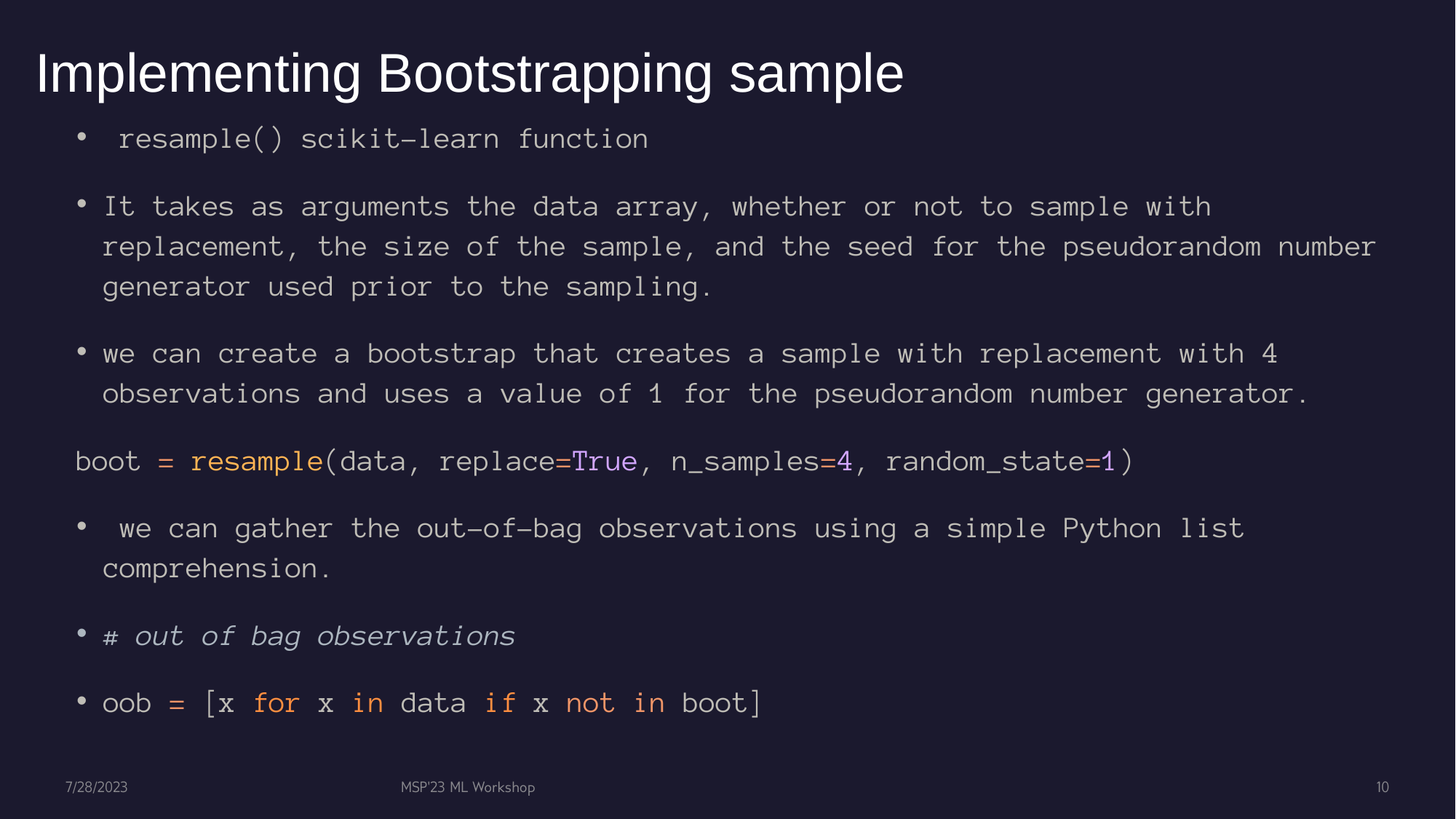

# Implementing Bootstrapping sample
 resample() scikit-learn function
It takes as arguments the data array, whether or not to sample with replacement, the size of the sample, and the seed for the pseudorandom number generator used prior to the sampling.
we can create a bootstrap that creates a sample with replacement with 4 observations and uses a value of 1 for the pseudorandom number generator.
boot = resample(data, replace=True, n_samples=4, random_state=1)
 we can gather the out-of-bag observations using a simple Python list comprehension.
# out of bag observations
oob = [x for x in data if x not in boot]

7/28/2023
MSP'23 ML Workshop
10